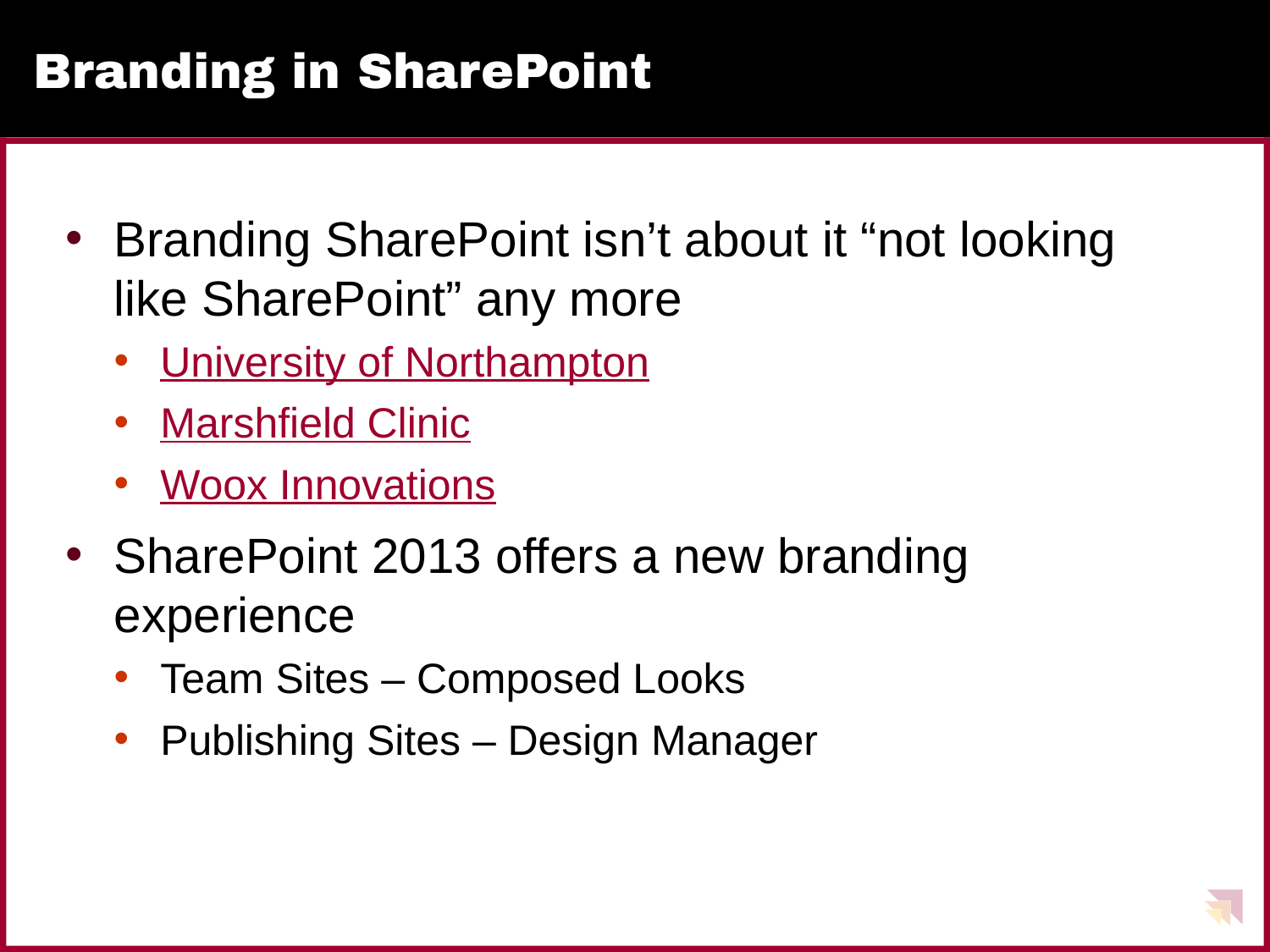

# Branding in SharePoint
Branding SharePoint isn’t about it “not looking like SharePoint” any more
University of Northampton
Marshfield Clinic
Woox Innovations
SharePoint 2013 offers a new branding experience
Team Sites – Composed Looks
Publishing Sites – Design Manager